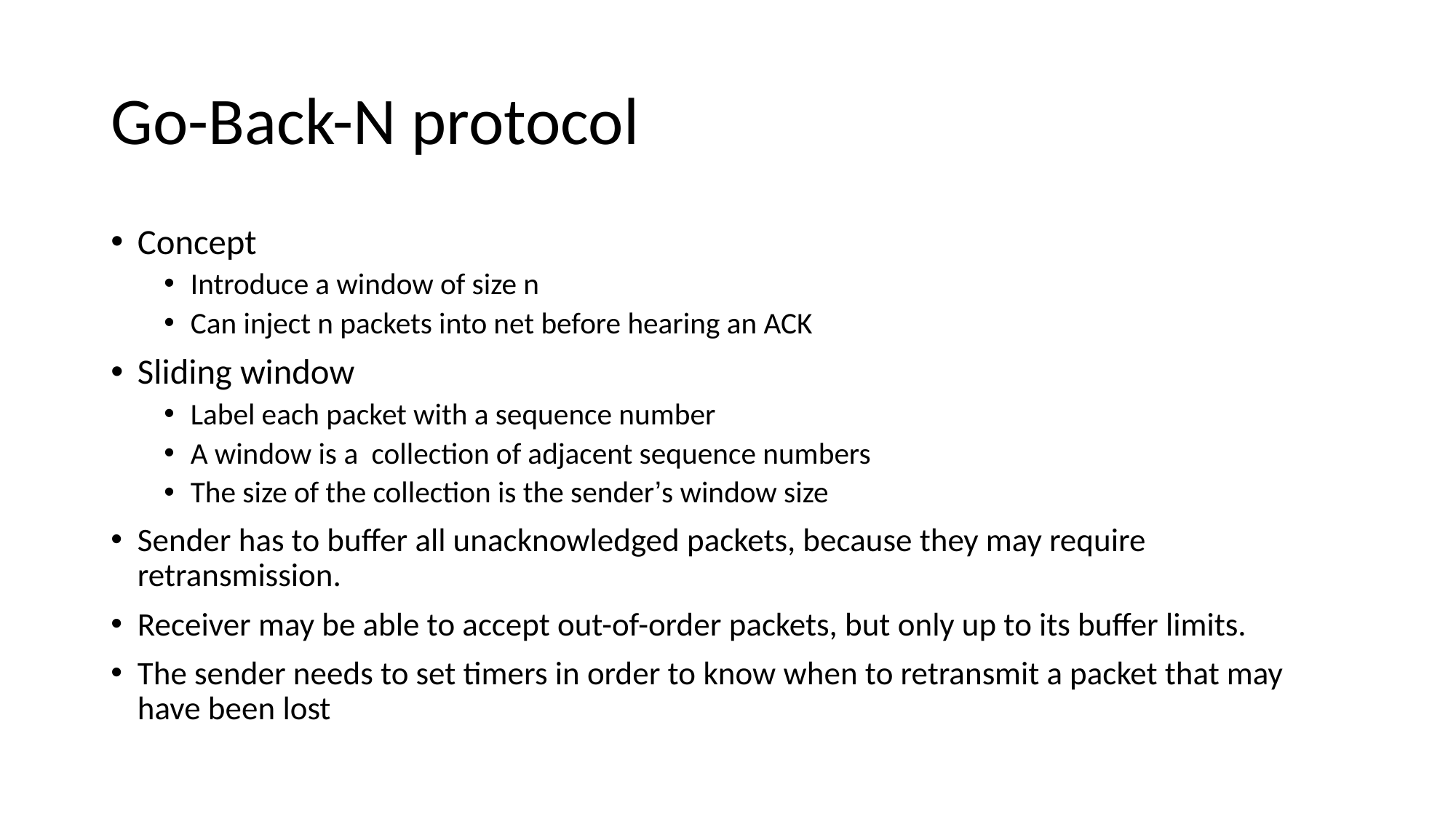

# Go-Back-N protocol
Concept
Introduce a window of size n
Can inject n packets into net before hearing an ACK
Sliding window
Label each packet with a sequence number
A window is a  collection of adjacent sequence numbers
The size of the collection is the sender’s window size
Sender has to buffer all unacknowledged packets, because they may require retransmission.
Receiver may be able to accept out-of-order packets, but only up to its buffer limits.
The sender needs to set timers in order to know when to retransmit a packet that may have been lost